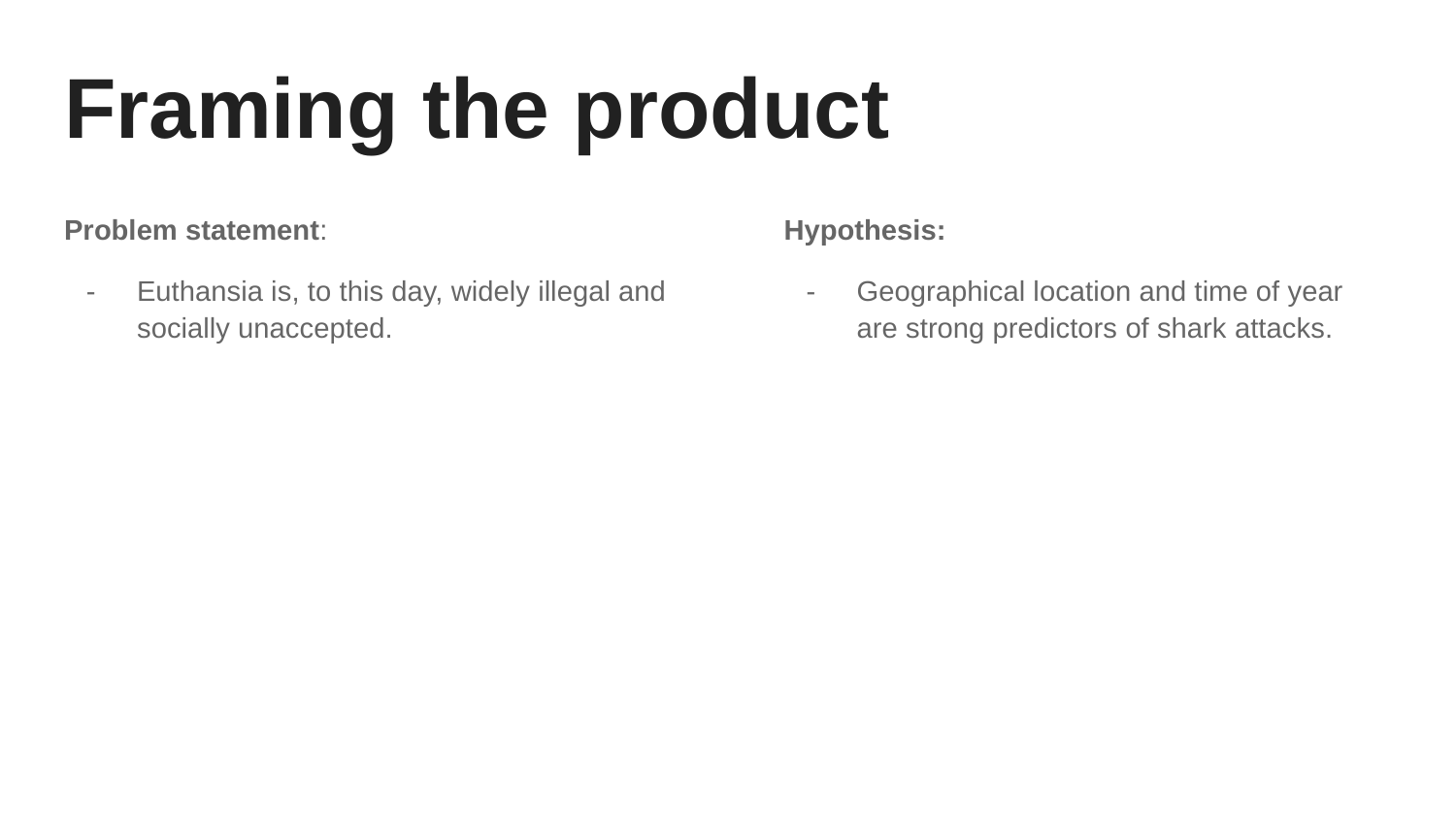

# Framing the product
Problem statement:
Euthansia is, to this day, widely illegal and socially unaccepted.
Hypothesis:
Geographical location and time of year are strong predictors of shark attacks.